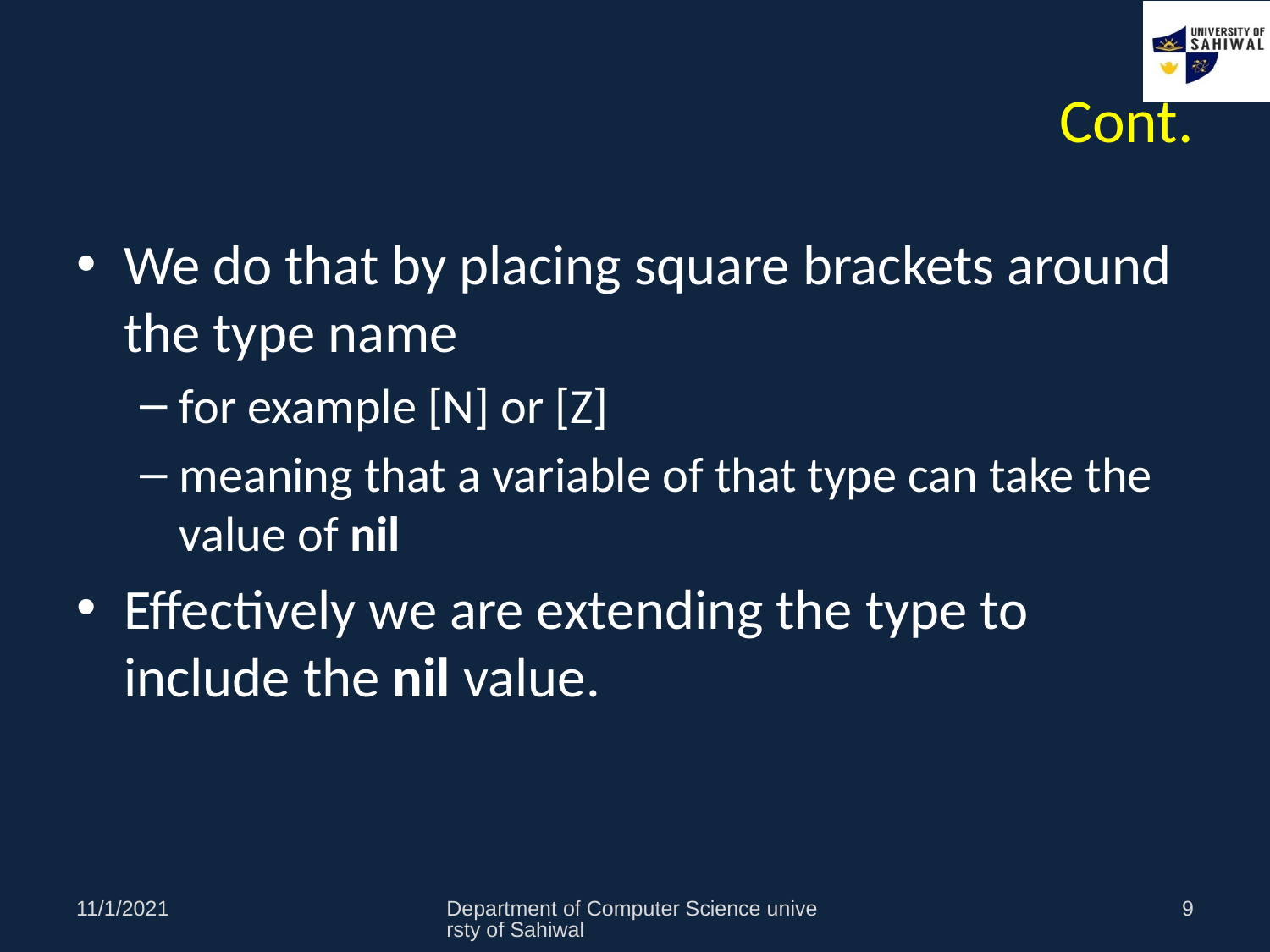

# Cont.
We do that by placing square brackets around the type name
for example [N] or [Z]
meaning that a variable of that type can take the value of nil
Effectively we are extending the type to include the nil value.
11/1/2021
Department of Computer Science universty of Sahiwal
9